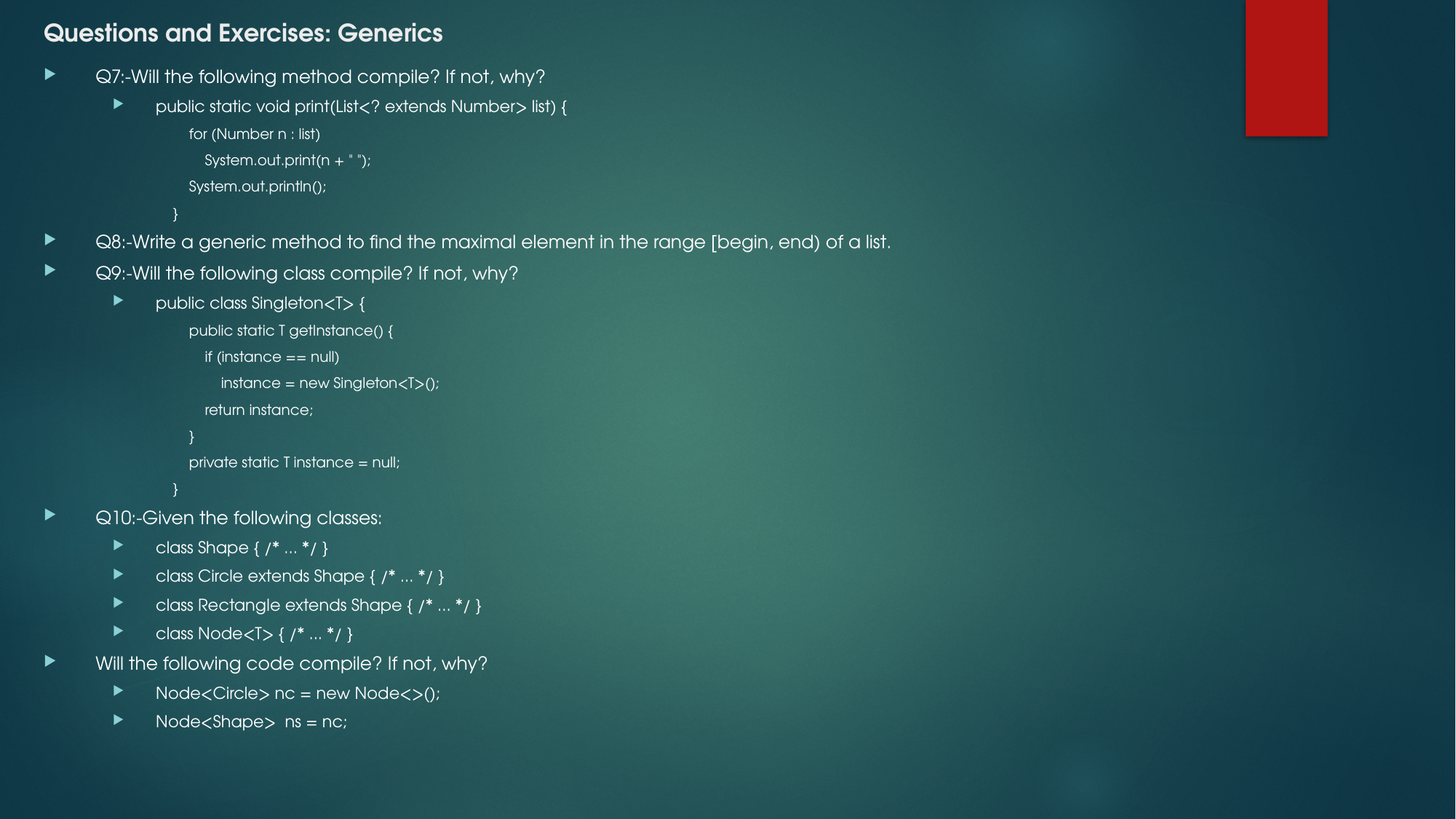

# Questions and Exercises: Generics
Q7:-Will the following method compile? If not, why?
public static void print(List<? extends Number> list) {
    for (Number n : list)
        System.out.print(n + " ");
    System.out.println();
}
Q8:-Write a generic method to find the maximal element in the range [begin, end) of a list.
Q9:-Will the following class compile? If not, why?
public class Singleton<T> {
    public static T getInstance() {
        if (instance == null)
            instance = new Singleton<T>();
        return instance;
    }
    private static T instance = null;
}
Q10:-Given the following classes:
class Shape { /* ... */ }
class Circle extends Shape { /* ... */ }
class Rectangle extends Shape { /* ... */ }
class Node<T> { /* ... */ }
Will the following code compile? If not, why?
Node<Circle> nc = new Node<>();
Node<Shape>  ns = nc;